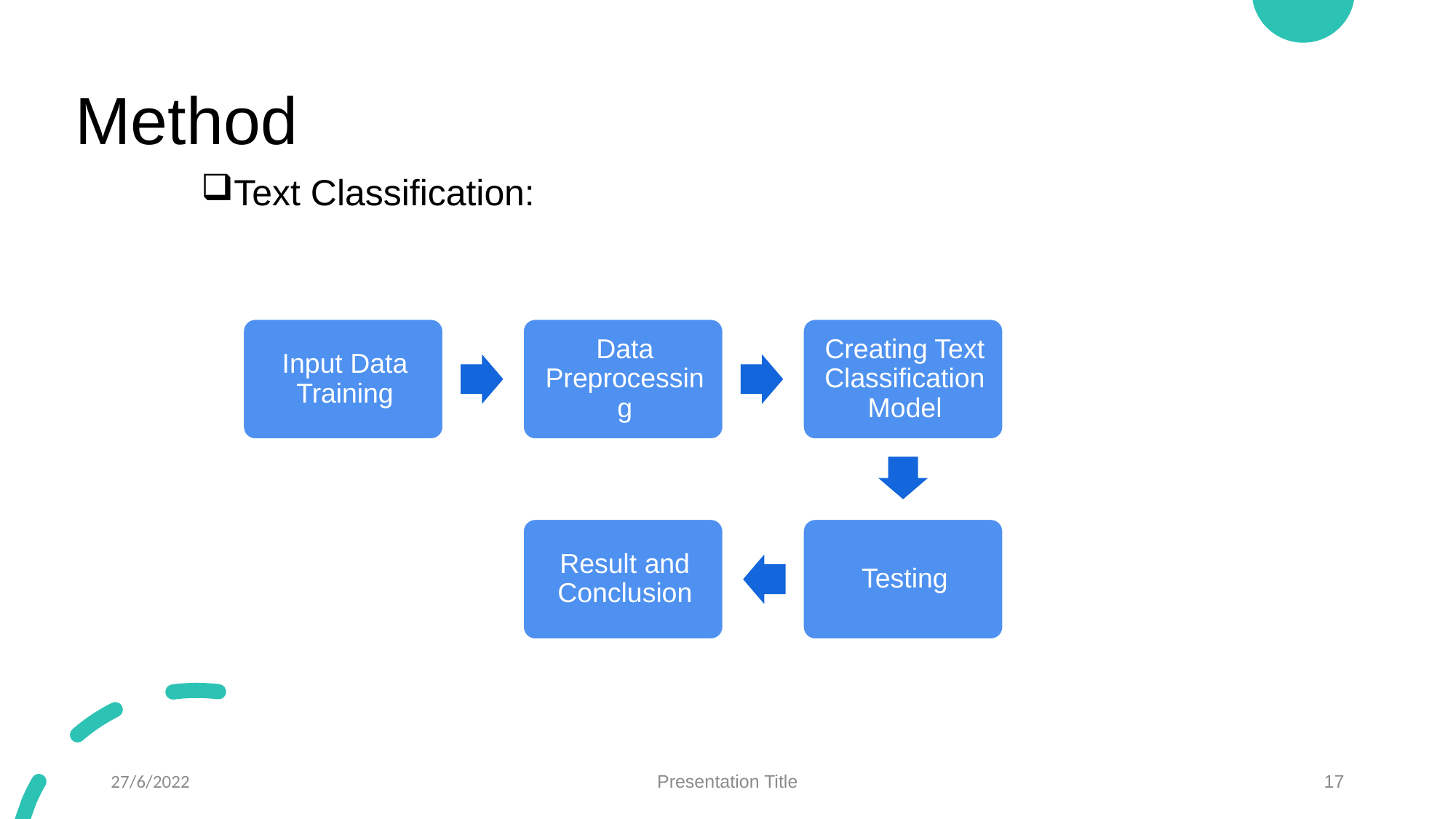

# Method
Text Classification:

Input Data Training

Data Preprocessing

Creating Text Classification Model

Testing

Result and Conclusion
27/6/2022
Presentation Title
17